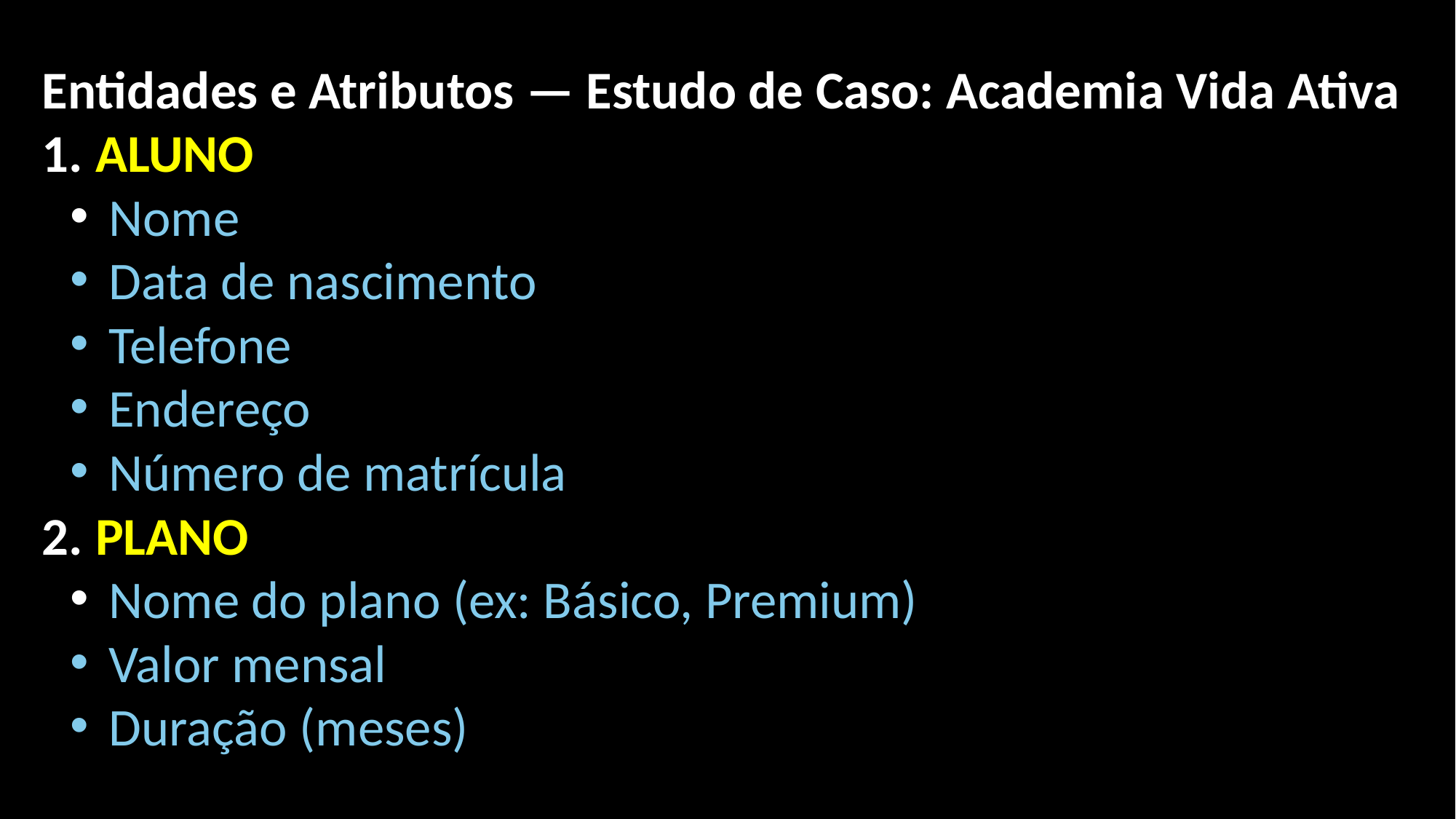

Entidades e Atributos — Estudo de Caso: Academia Vida Ativa
1. ALUNO
 Nome
 Data de nascimento
 Telefone
 Endereço
 Número de matrícula
2. PLANO
 Nome do plano (ex: Básico, Premium)
 Valor mensal
 Duração (meses)